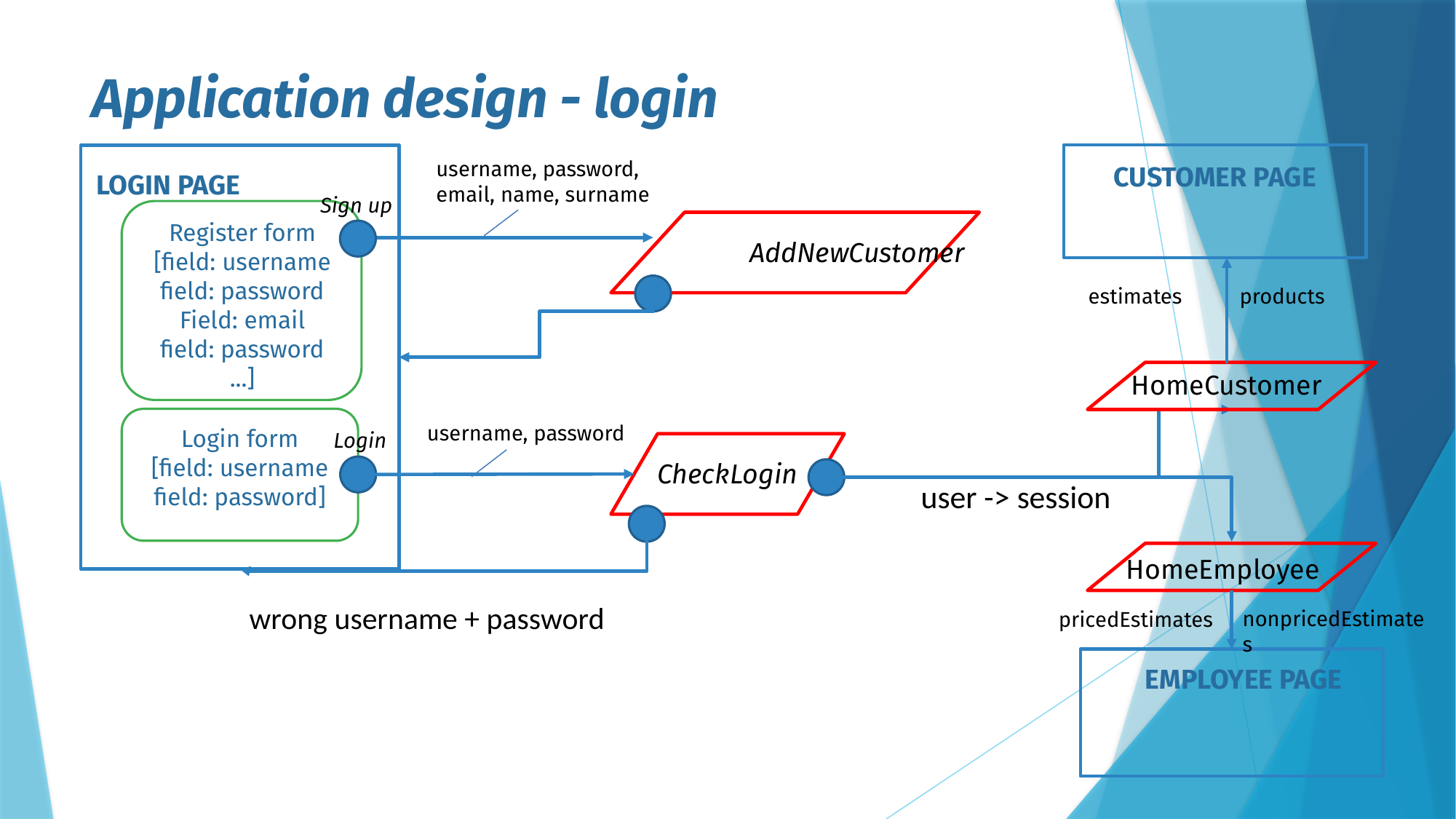

# Application design - login

CUSTOMER PAGE

username, password,
email, name, surname
LOGIN PAGE
Sign up

Register form
[field: username
field: password
Field: email
field: password
...]

AddNewCustomer

estimates
products
HomeCustomer

username, password
Login form
[field: username
field: password]
Login

CheckLogin

user -> session

HomeEmployee
wrong username + password
nonpricedEstimates
pricedEstimates

EMPLOYEE PAGE